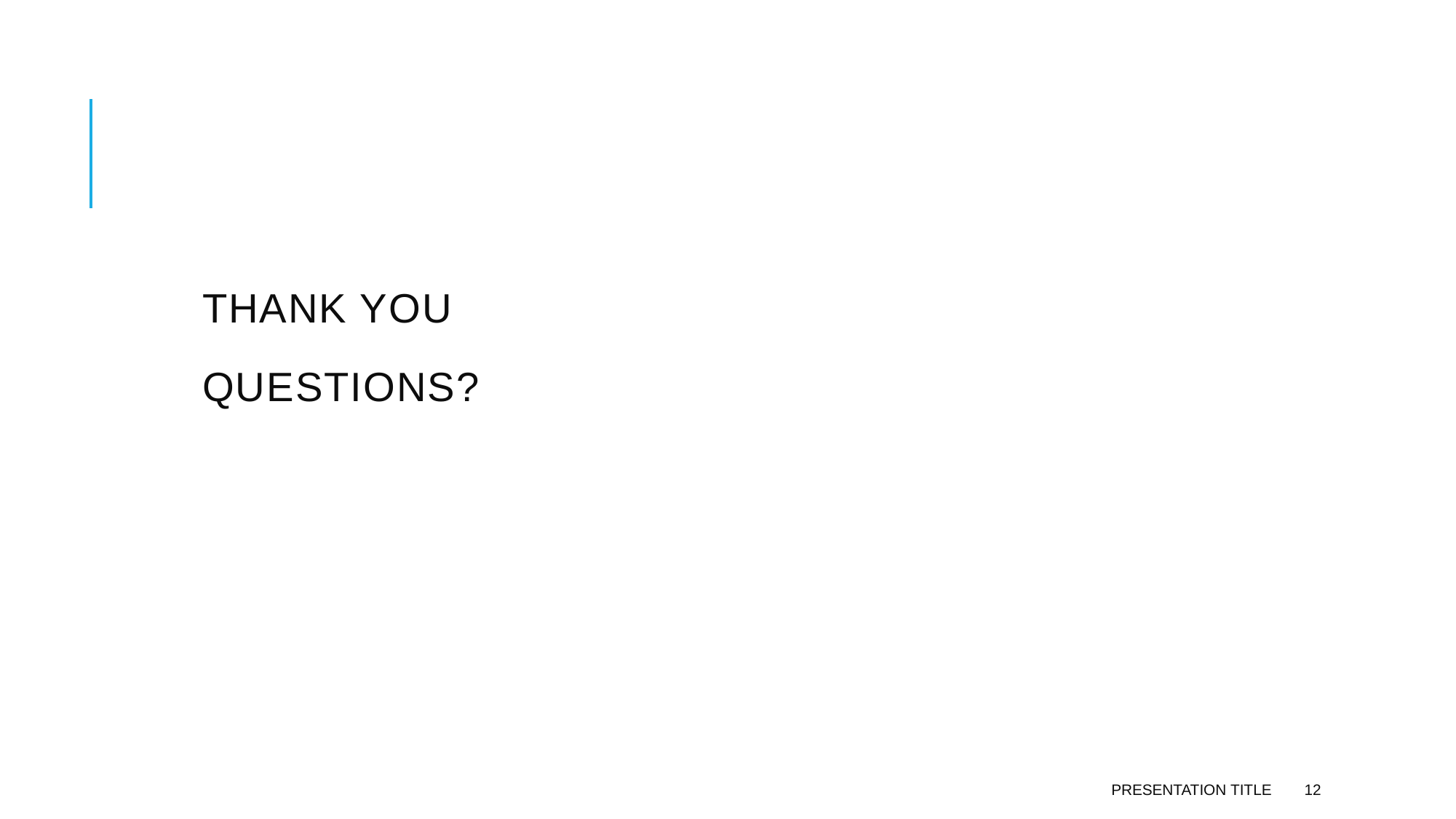

# Thank you Questions?
Presentation title
12